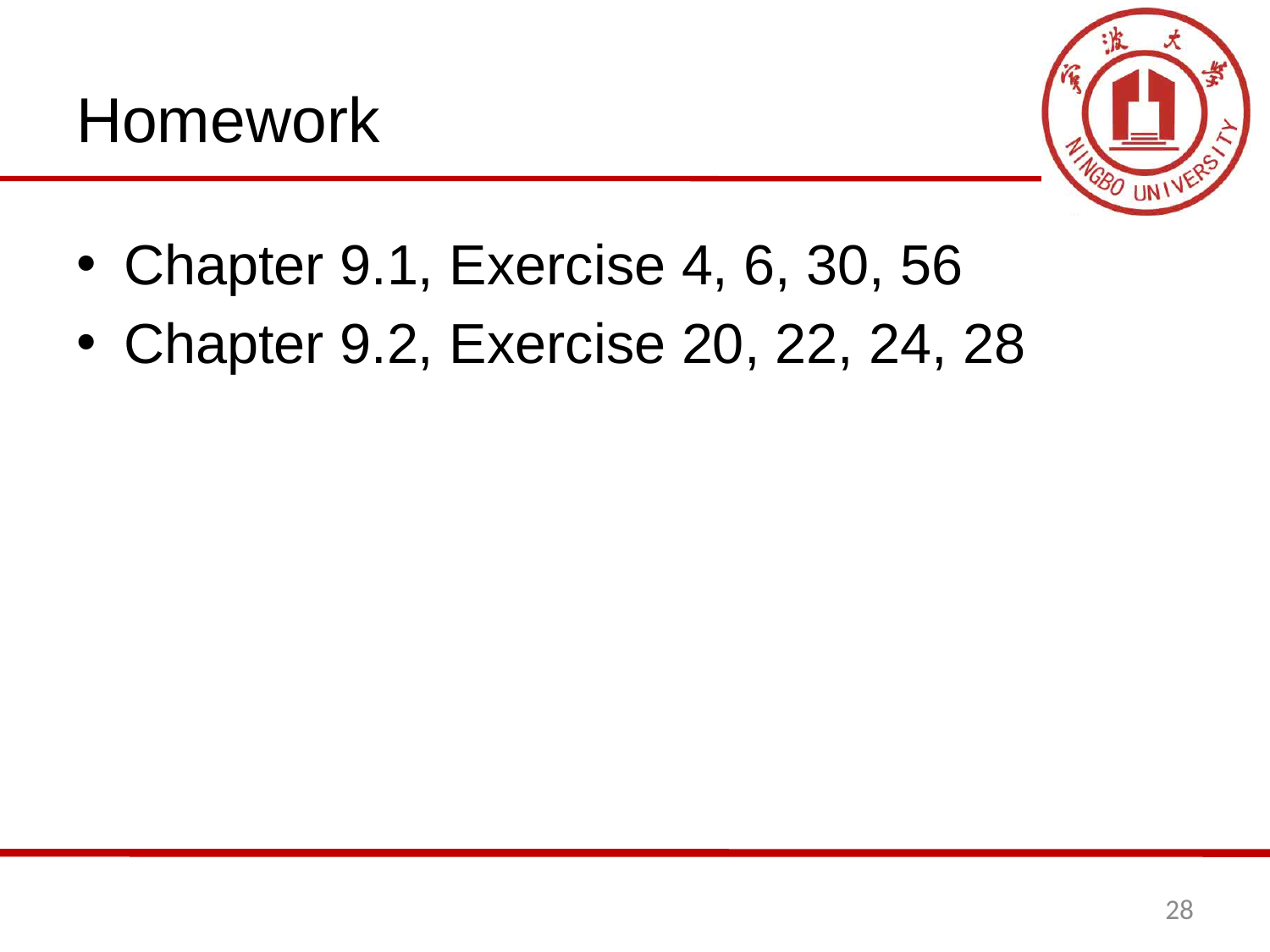

# Homework
Chapter 9.1, Exercise 4, 6, 30, 56
Chapter 9.2, Exercise 20, 22, 24, 28

28